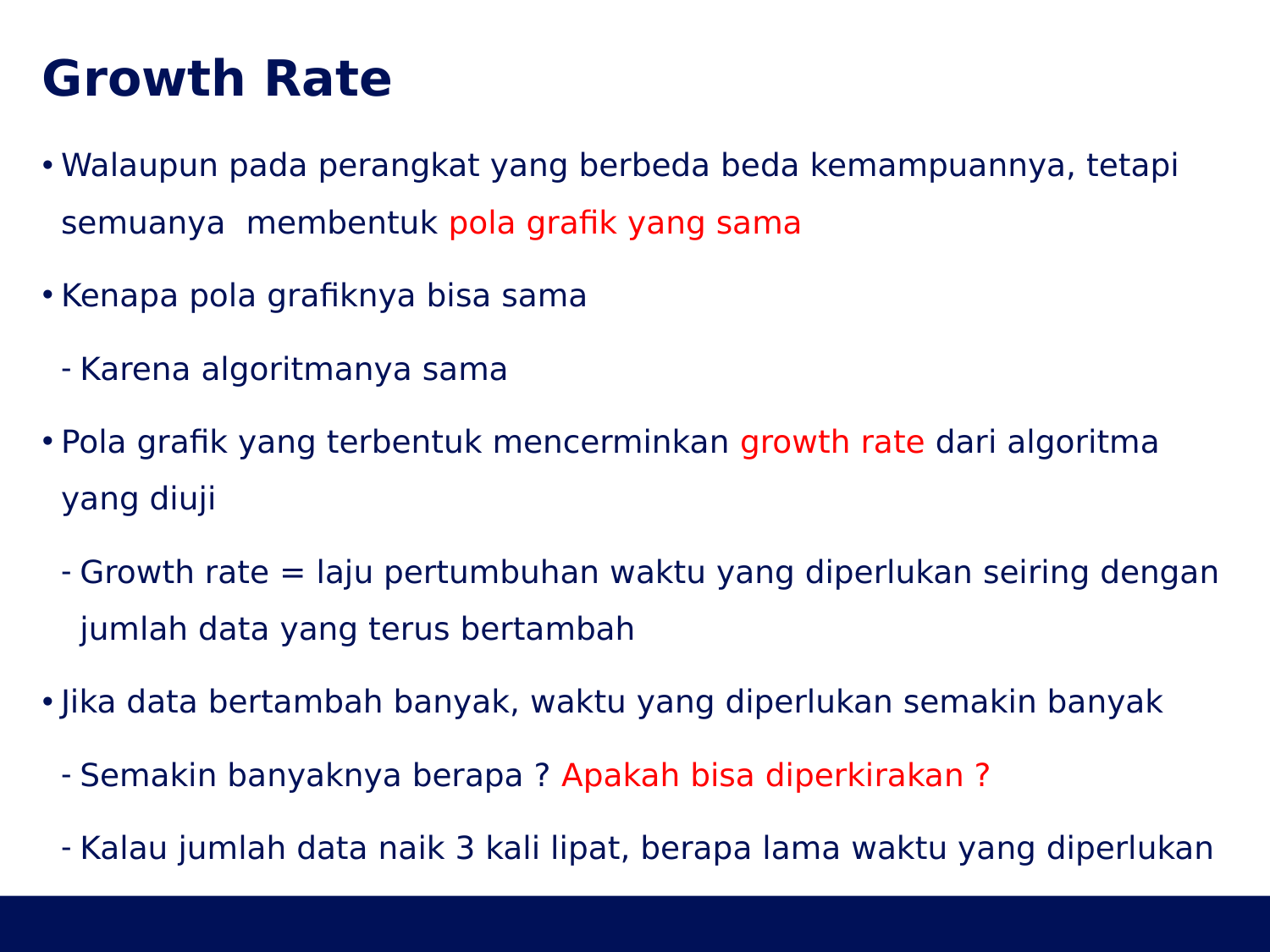

# Growth Rate
Walaupun pada perangkat yang berbeda beda kemampuannya, tetapi semuanya  membentuk pola grafik yang sama
Kenapa pola grafiknya bisa sama
Karena algoritmanya sama
Pola grafik yang terbentuk mencerminkan growth rate dari algoritma yang diuji
Growth rate = laju pertumbuhan waktu yang diperlukan seiring dengan jumlah data yang terus bertambah
Jika data bertambah banyak, waktu yang diperlukan semakin banyak
Semakin banyaknya berapa ? Apakah bisa diperkirakan ?
Kalau jumlah data naik 3 kali lipat, berapa lama waktu yang diperlukan